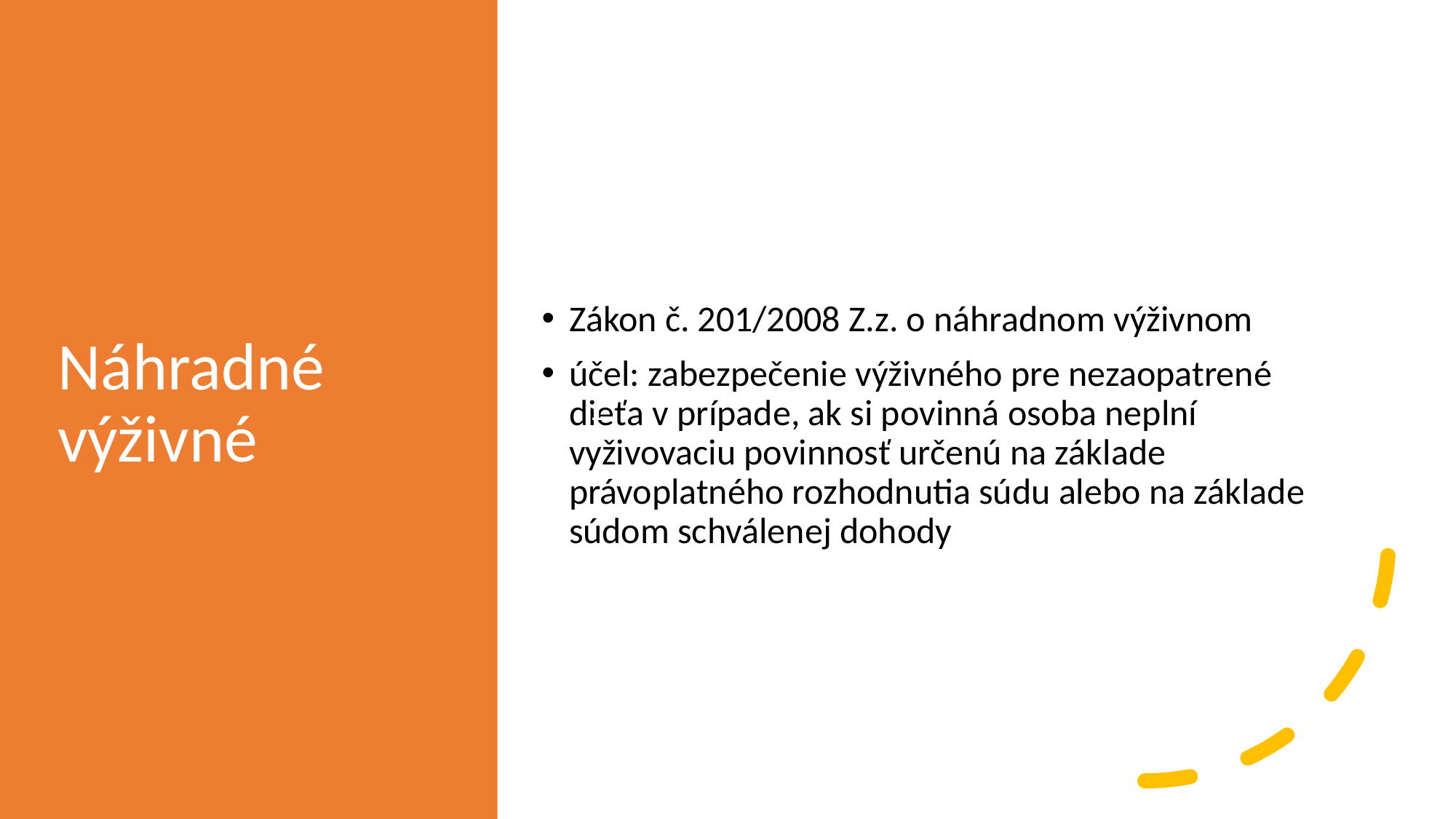

# Náhradné výživné
Zákon č. 201/2008 Z.z. o náhradnom výživnom
účel: zabezpečenie výživného pre nezaopatrené dieťa v prípade, ak si povinná osoba neplní vyživovaciu povinnosť určenú na základe právoplatného rozhodnutia súdu alebo na základe súdom schválenej dohody

1